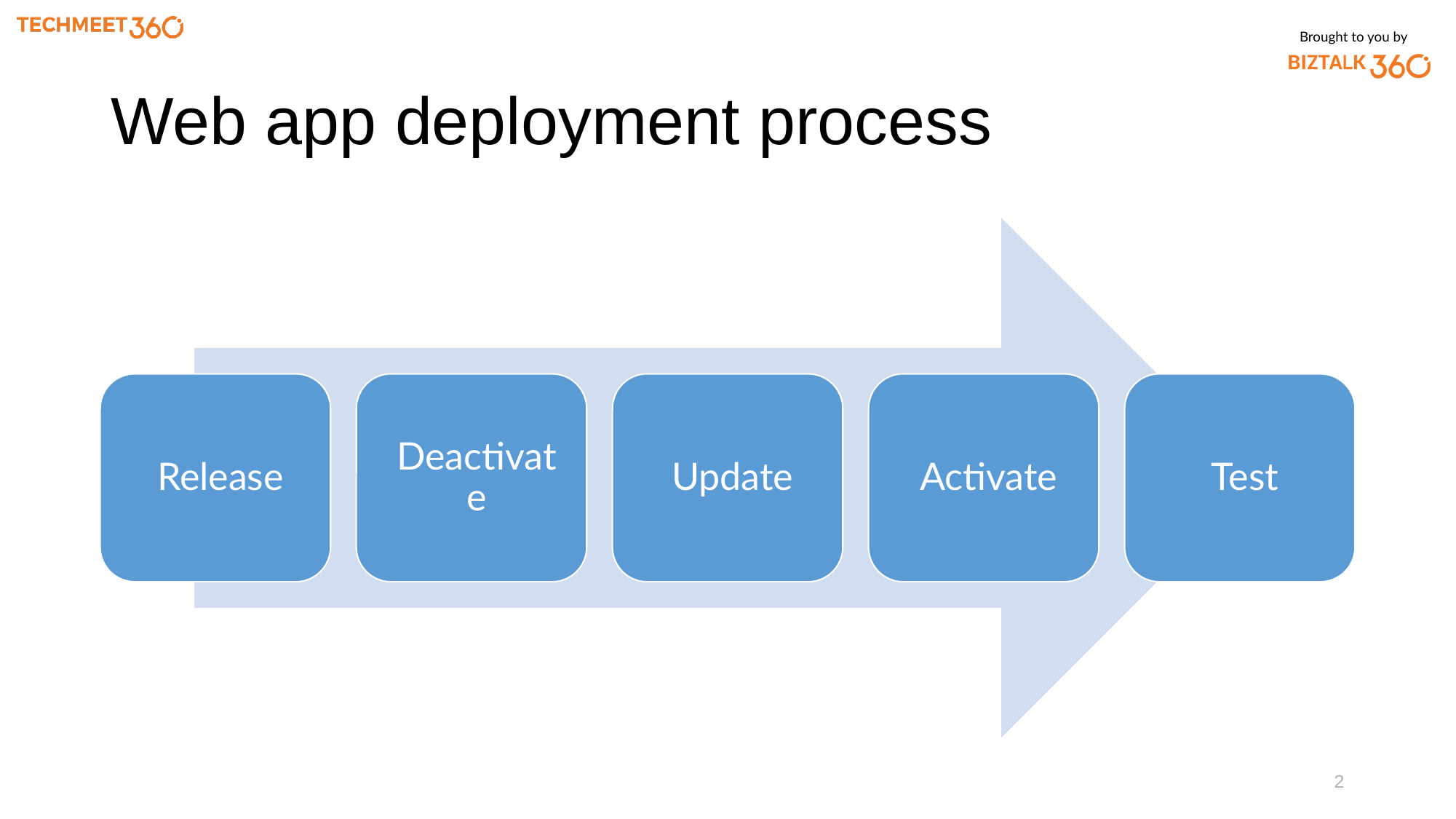

# Web app deployment process
Release
Deactivate
Update
Activate
Test
2